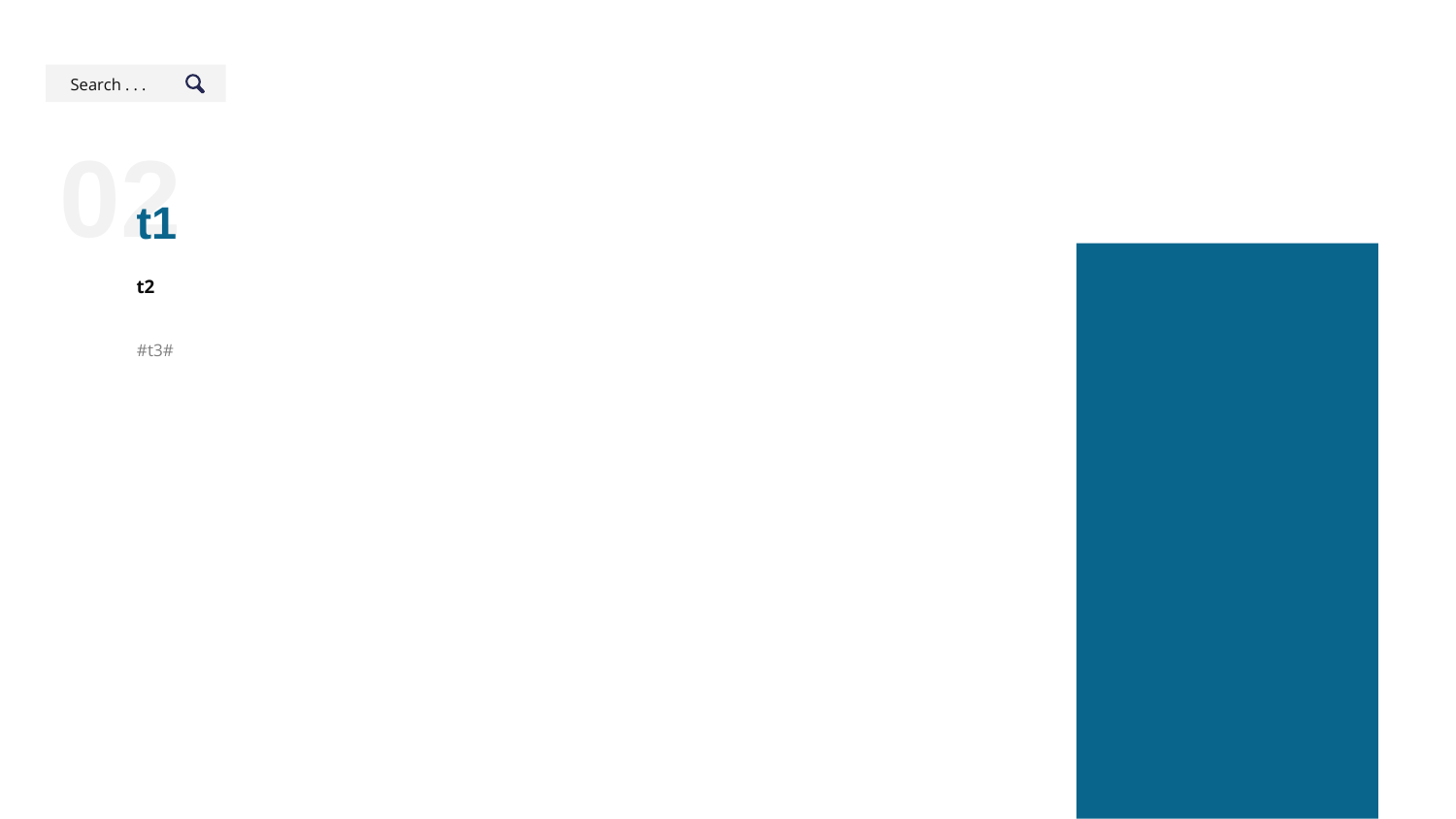

Search . . .

02
t1
t2
#t3#